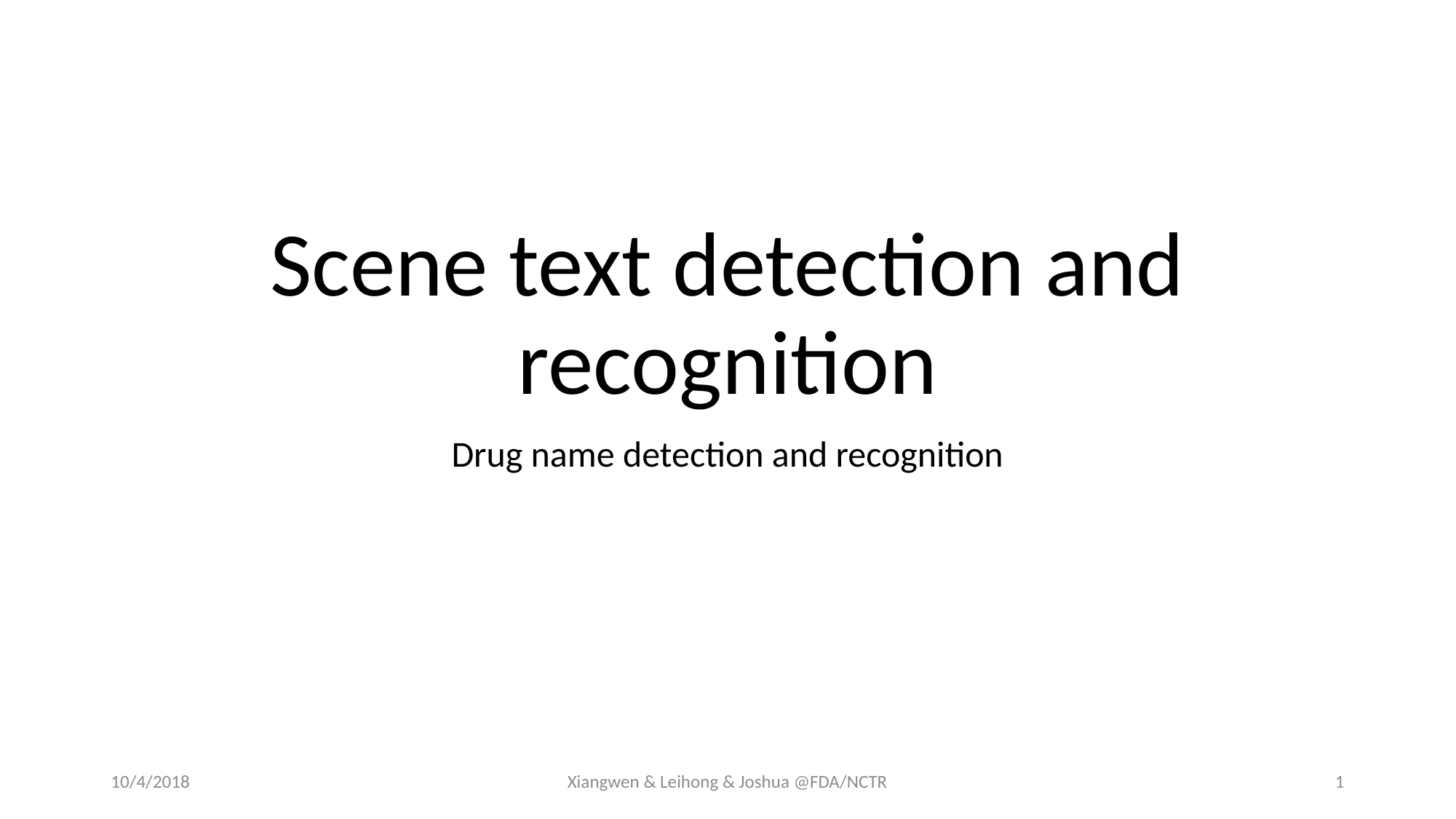

# Scene text detection and recognition
Drug name detection and recognition
10/4/2018
Xiangwen & Leihong & Joshua @FDA/NCTR
1